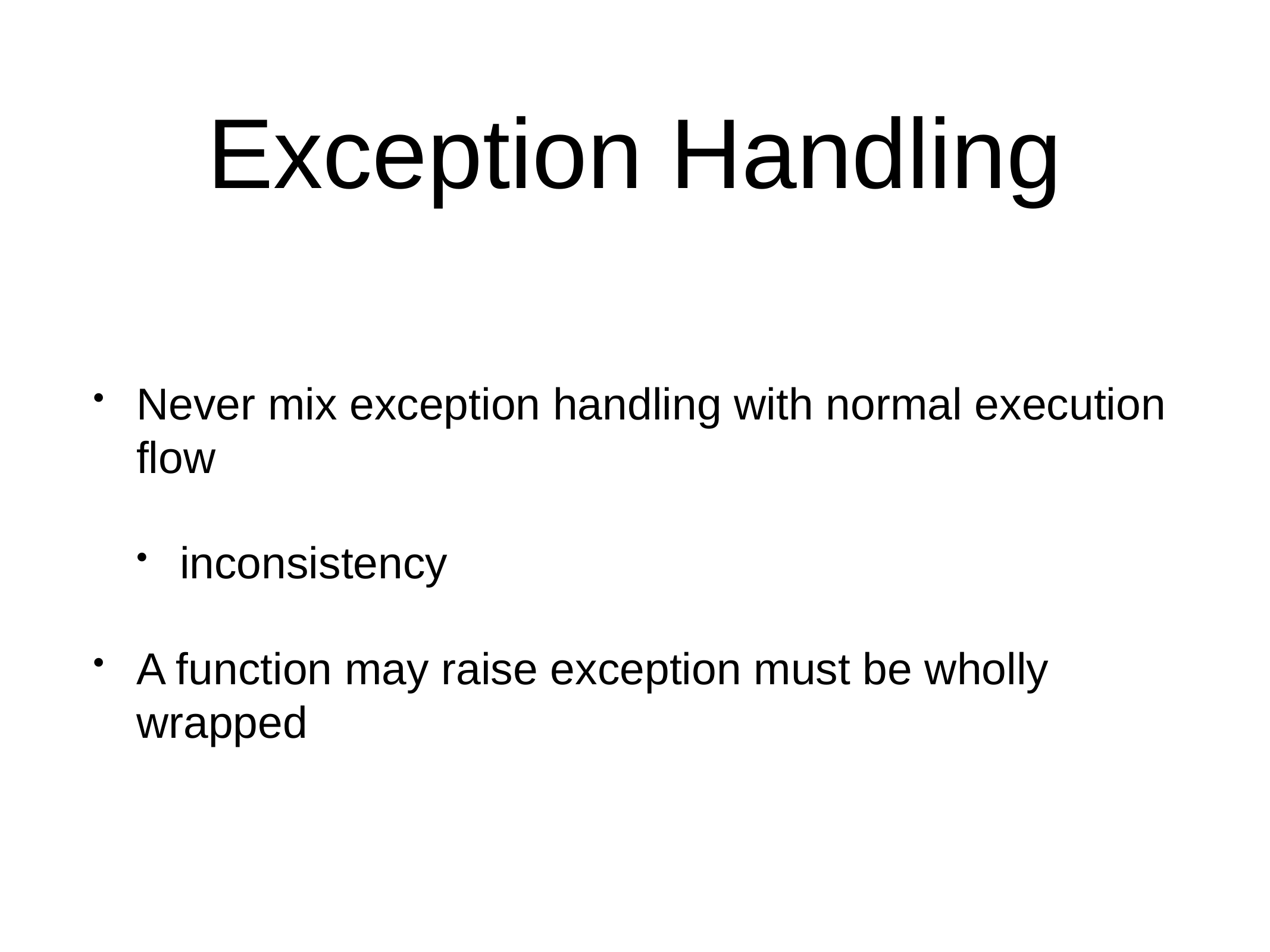

# Exception Handling
Never mix exception handling with normal execution flow
inconsistency
A function may raise exception must be wholly wrapped